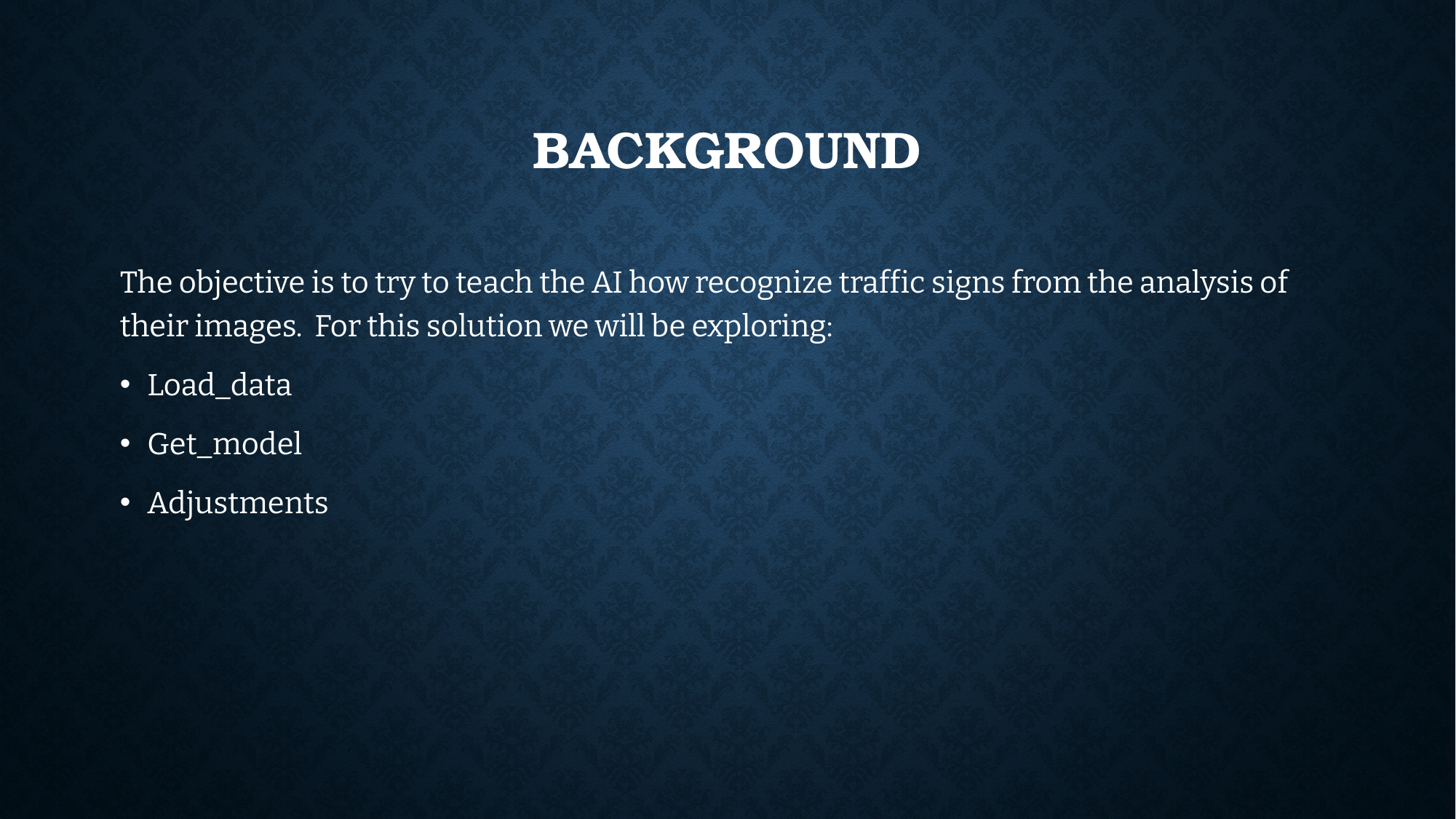

# Background
The objective is to try to teach the AI how recognize traffic signs from the analysis of their images.  For this solution we will be exploring:
Load_data
Get_model
Adjustments